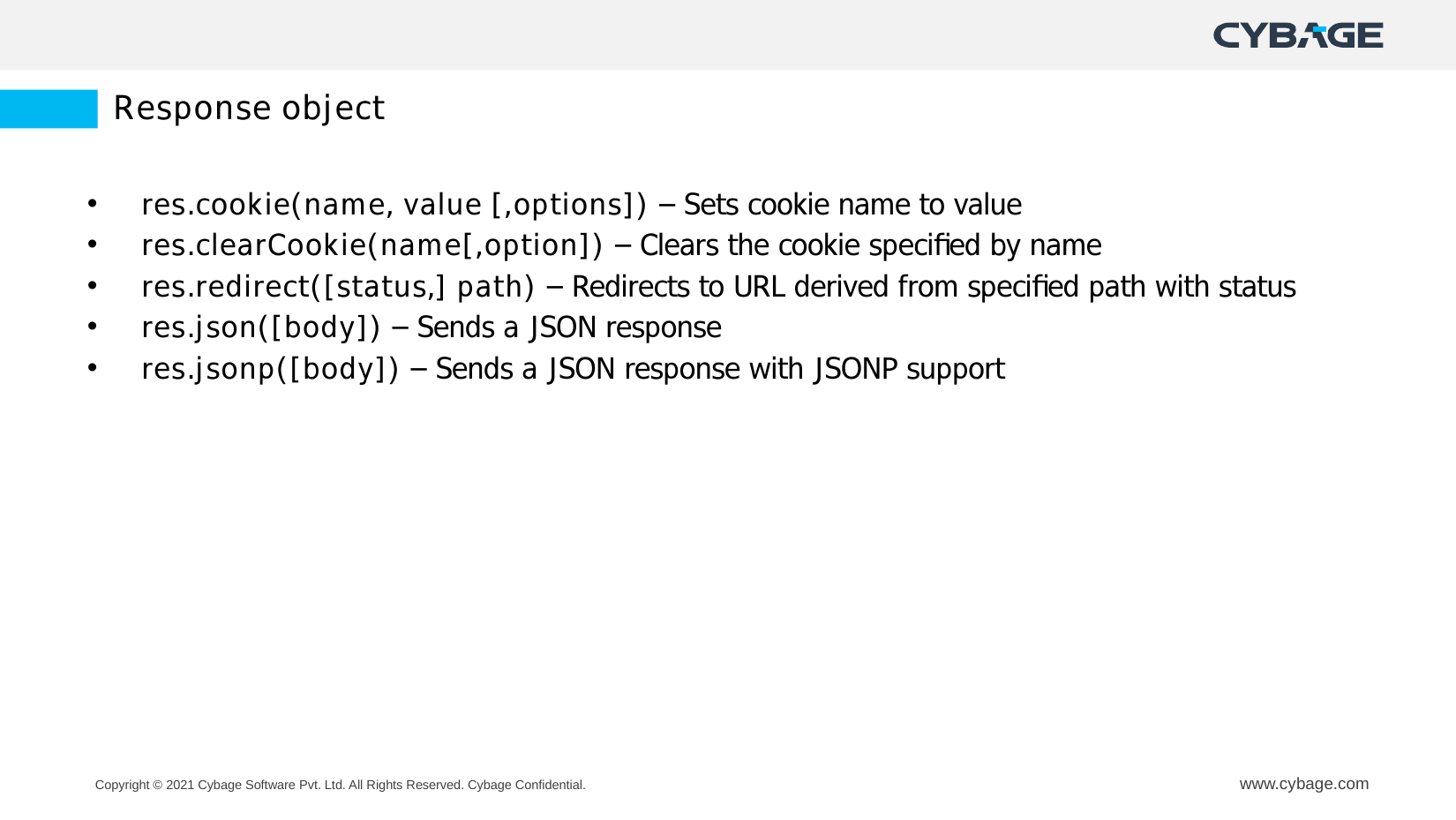

# Response object
res.cookie(name, value [,options]) – Sets cookie name to value
res.clearCookie(name[,option]) – Clears the cookie specified by name
res.redirect([status,] path) – Redirects to URL derived from specified path with status
res.json([body]) – Sends a JSON response
res.jsonp([body]) – Sends a JSON response with JSONP support